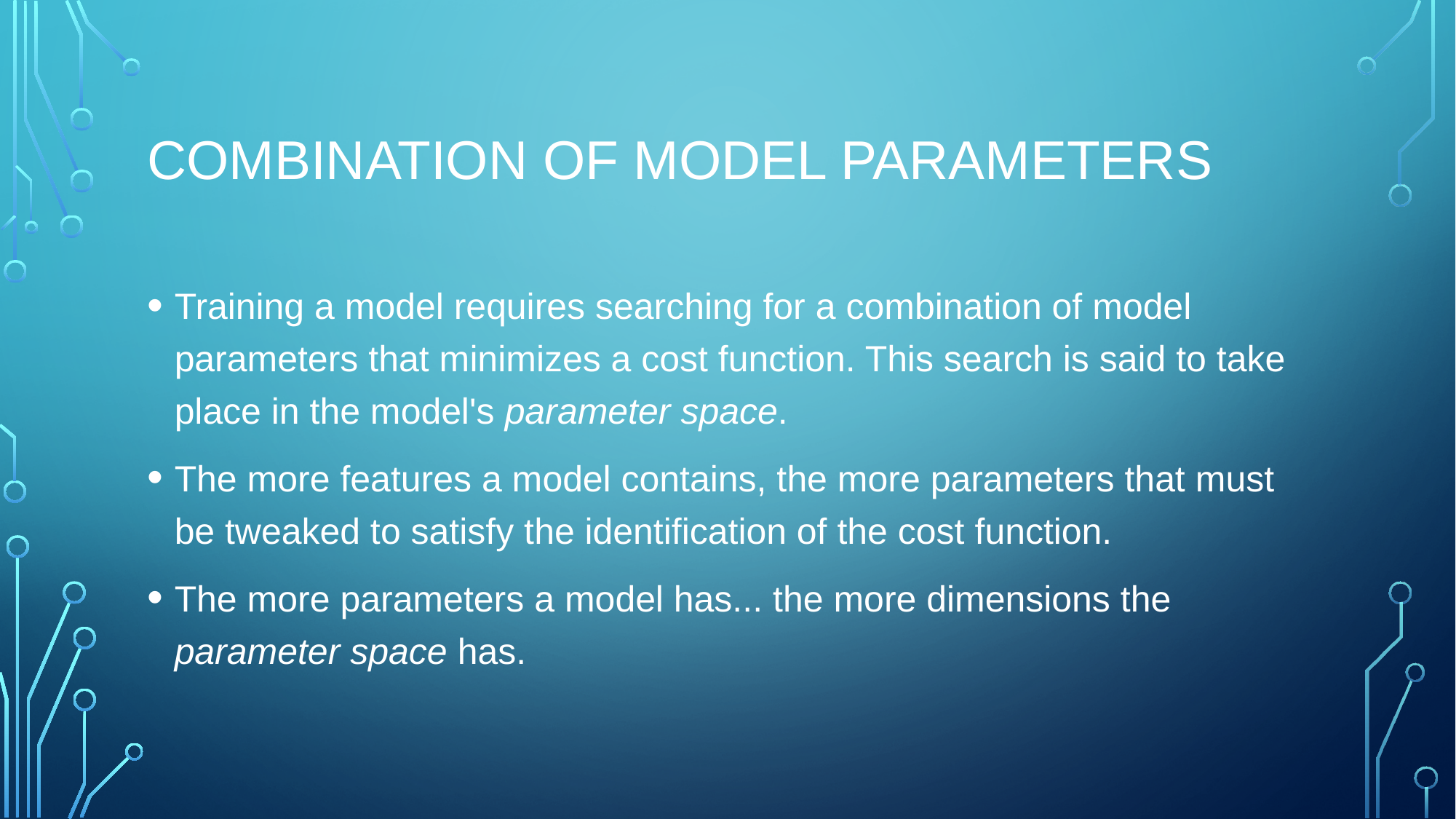

# Combination of model parameters
Training a model requires searching for a combination of model parameters that minimizes a cost function. This search is said to take place in the model's parameter space.
The more features a model contains, the more parameters that must be tweaked to satisfy the identification of the cost function.
The more parameters a model has... the more dimensions the parameter space has.